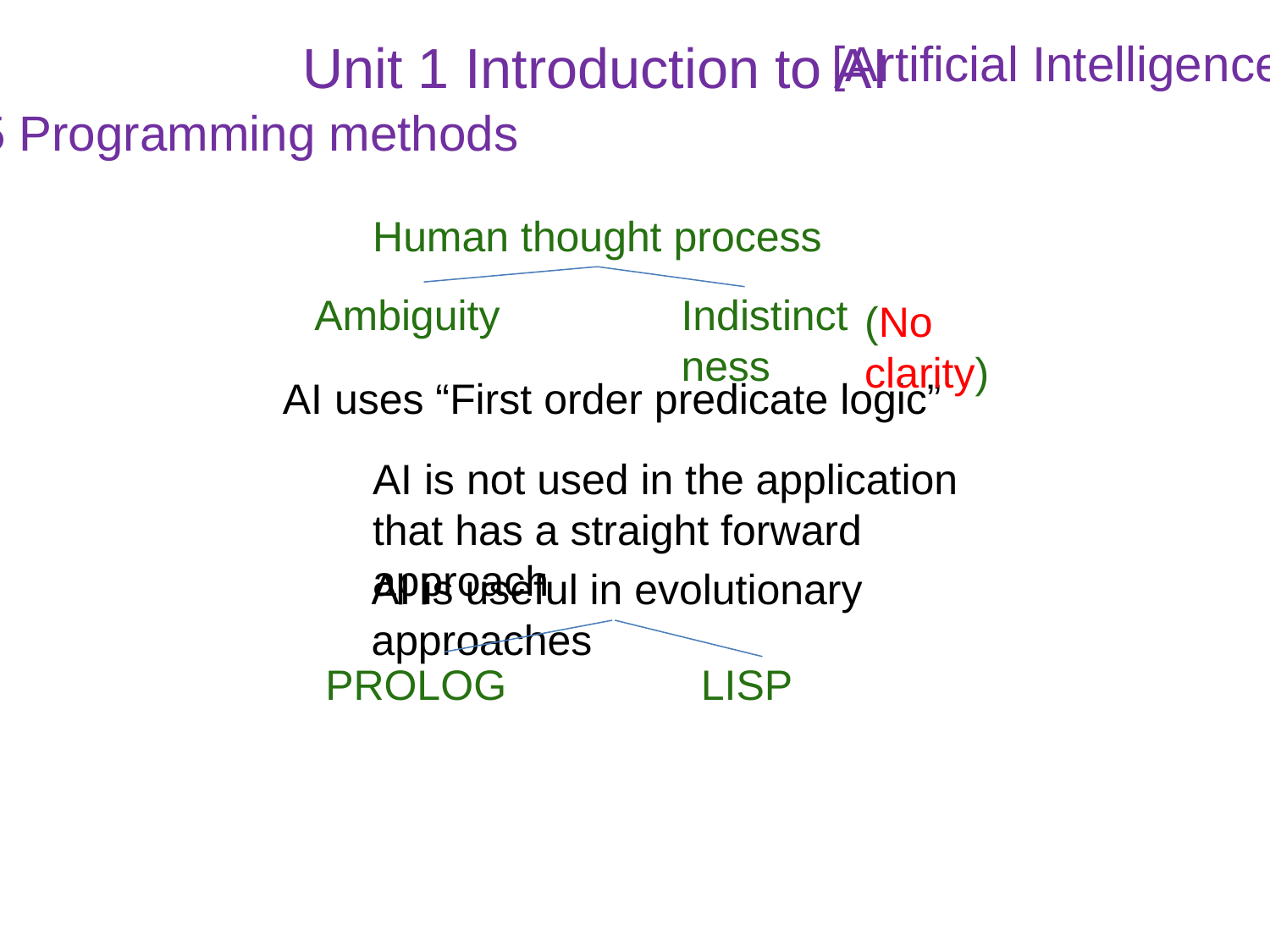

Unit 1 Introduction to AI
[Artificial Intelligence]
1.5 Programming methods
Human thought process
Ambiguity
Indistinctness
(No clarity)
AI uses “First order predicate logic”
AI is not used in the application that has a straight forward approach
AI is useful in evolutionary approaches
PROLOG
LISP